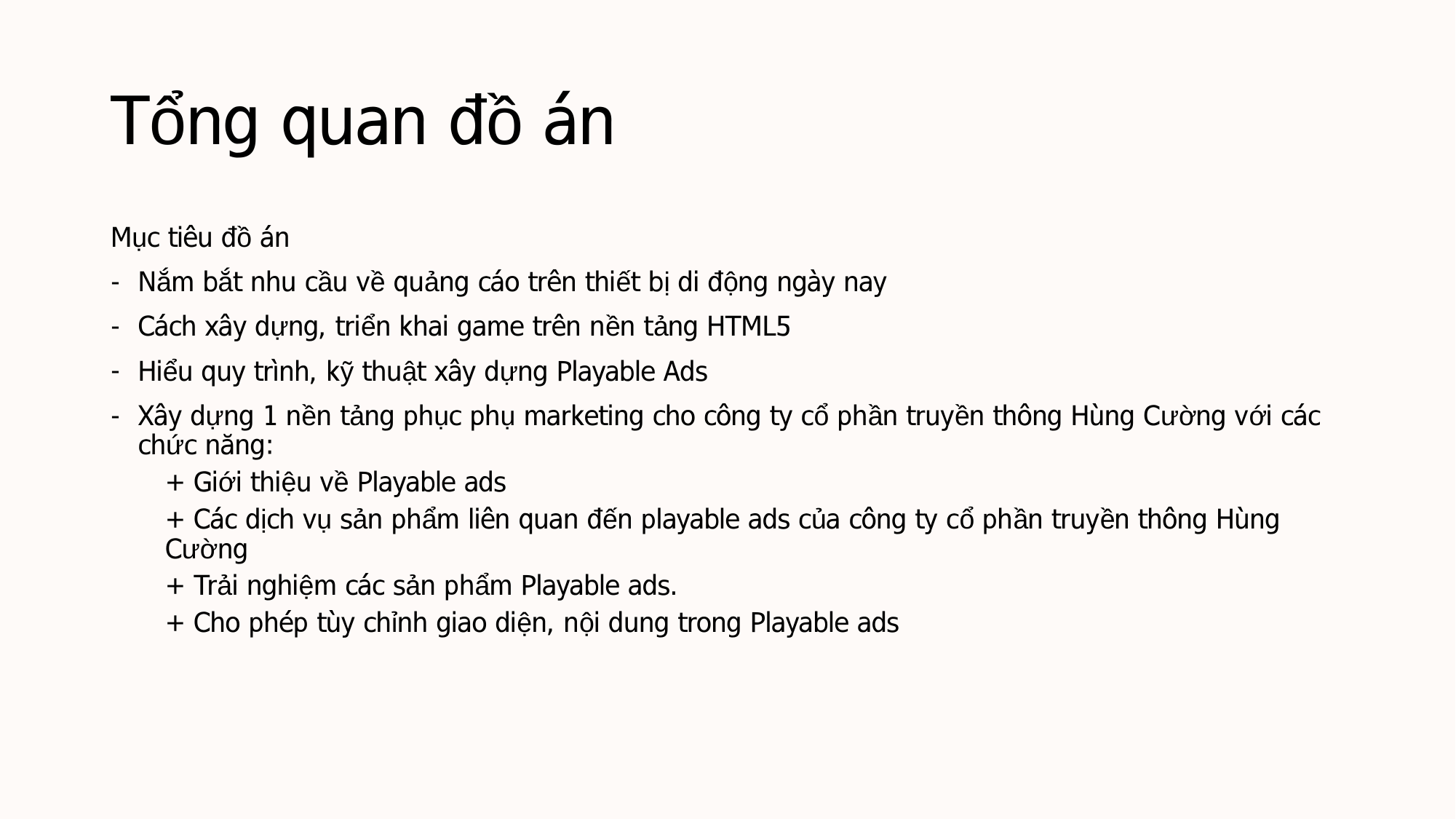

# Tổng quan đồ án
Mục tiêu đồ án
Nắm bắt nhu cầu về quảng cáo trên thiết bị di động ngày nay
Cách xây dựng, triển khai game trên nền tảng HTML5
Hiểu quy trình, kỹ thuật xây dựng Playable Ads
Xây dựng 1 nền tảng phục phụ marketing cho công ty cổ phần truyền thông Hùng Cường với các chức năng:
+ Giới thiệu về Playable ads
+ Các dịch vụ sản phẩm liên quan đến playable ads của công ty cổ phần truyền thông Hùng Cường
+ Trải nghiệm các sản phẩm Playable ads.
+ Cho phép tùy chỉnh giao diện, nội dung trong Playable ads